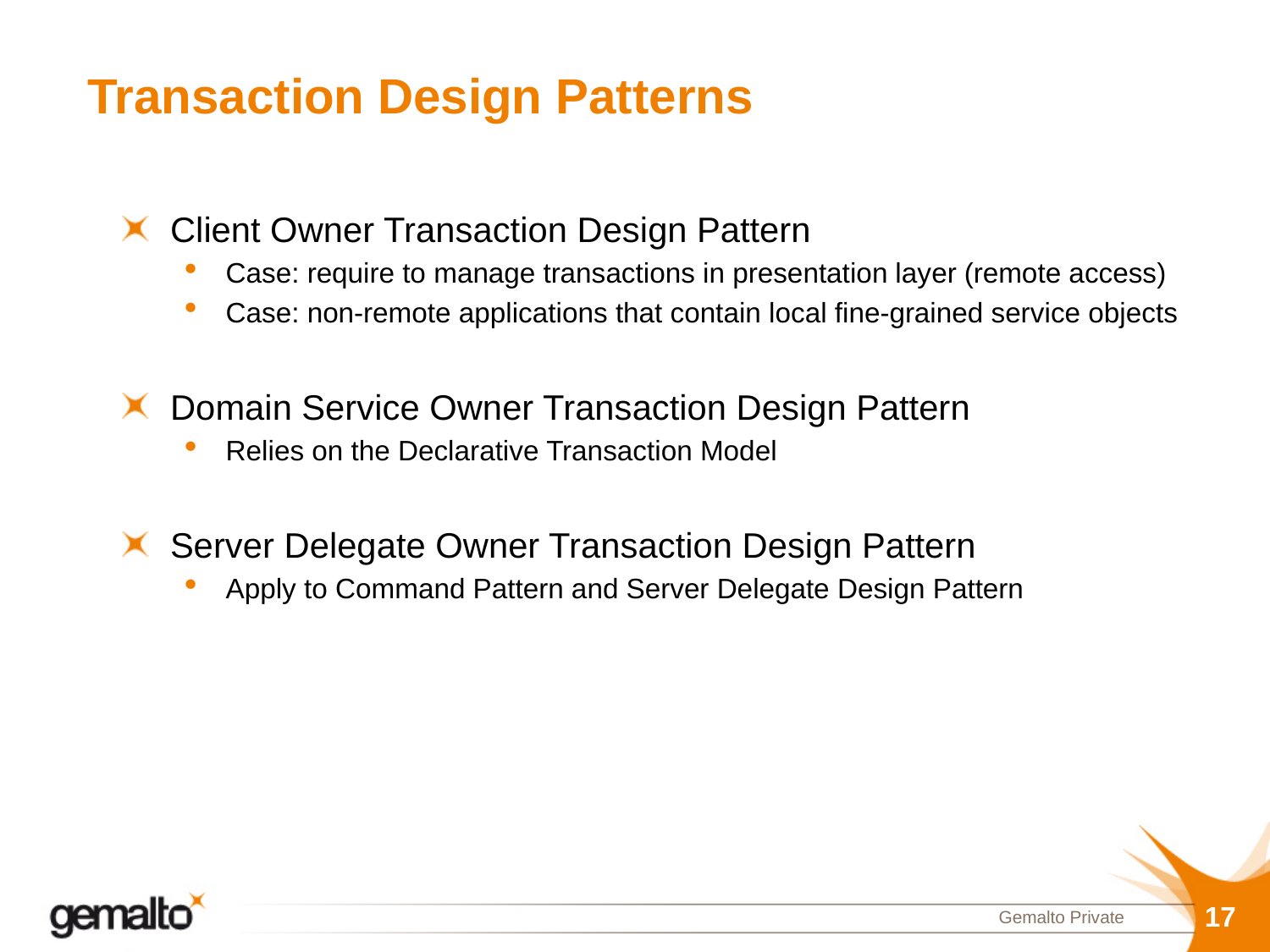

# Transaction Design Patterns
Client Owner Transaction Design Pattern
Case: require to manage transactions in presentation layer (remote access)
Case: non-remote applications that contain local fine-grained service objects

Domain Service Owner Transaction Design Pattern
Relies on the Declarative Transaction Model

Server Delegate Owner Transaction Design Pattern
Apply to Command Pattern and Server Delegate Design Pattern
17
Gemalto Private